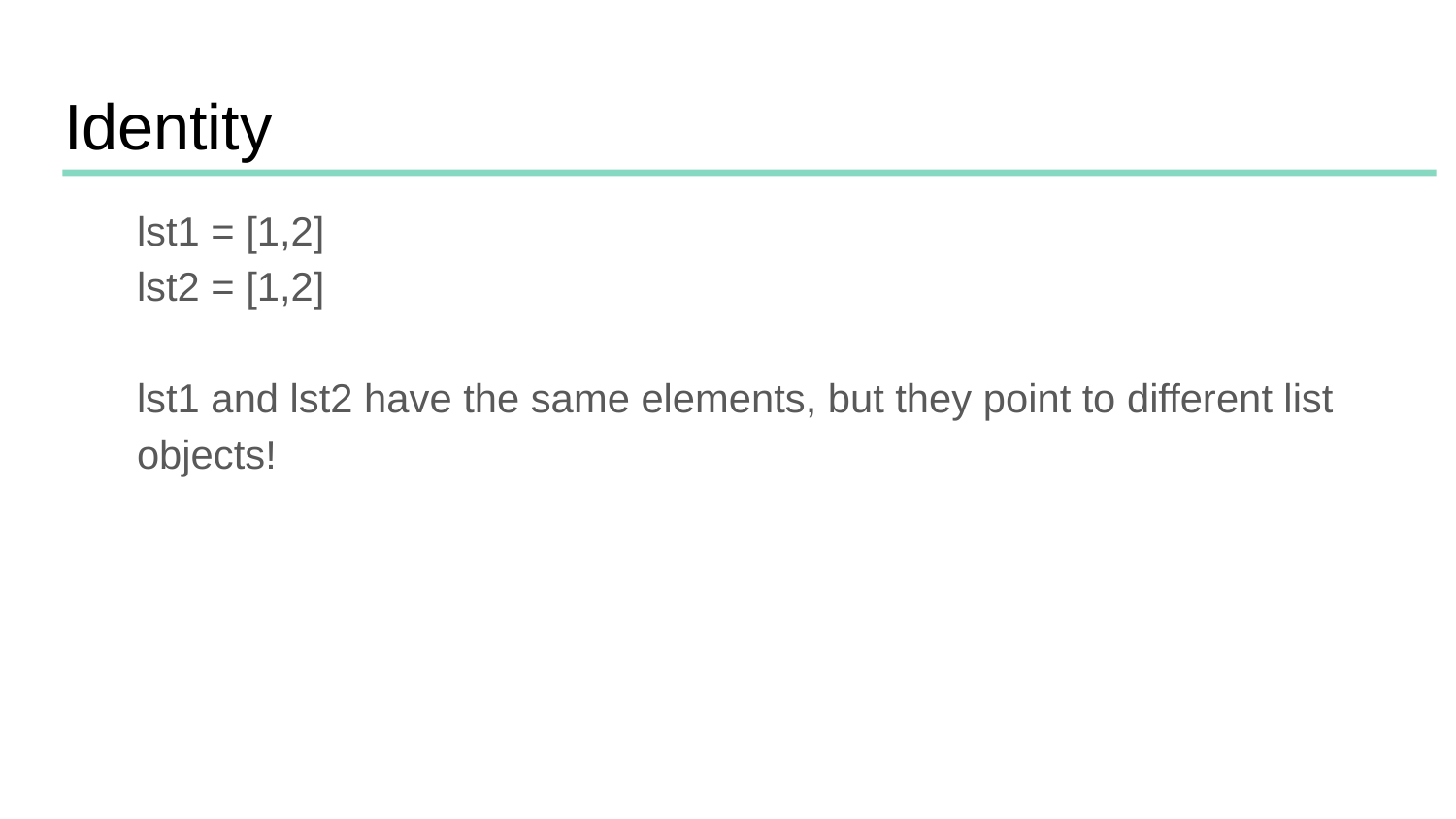

# Identity
lst1 = [1,2]
lst2 = [1,2]

lst1 and lst2 have the same elements, but they point to different list objects!